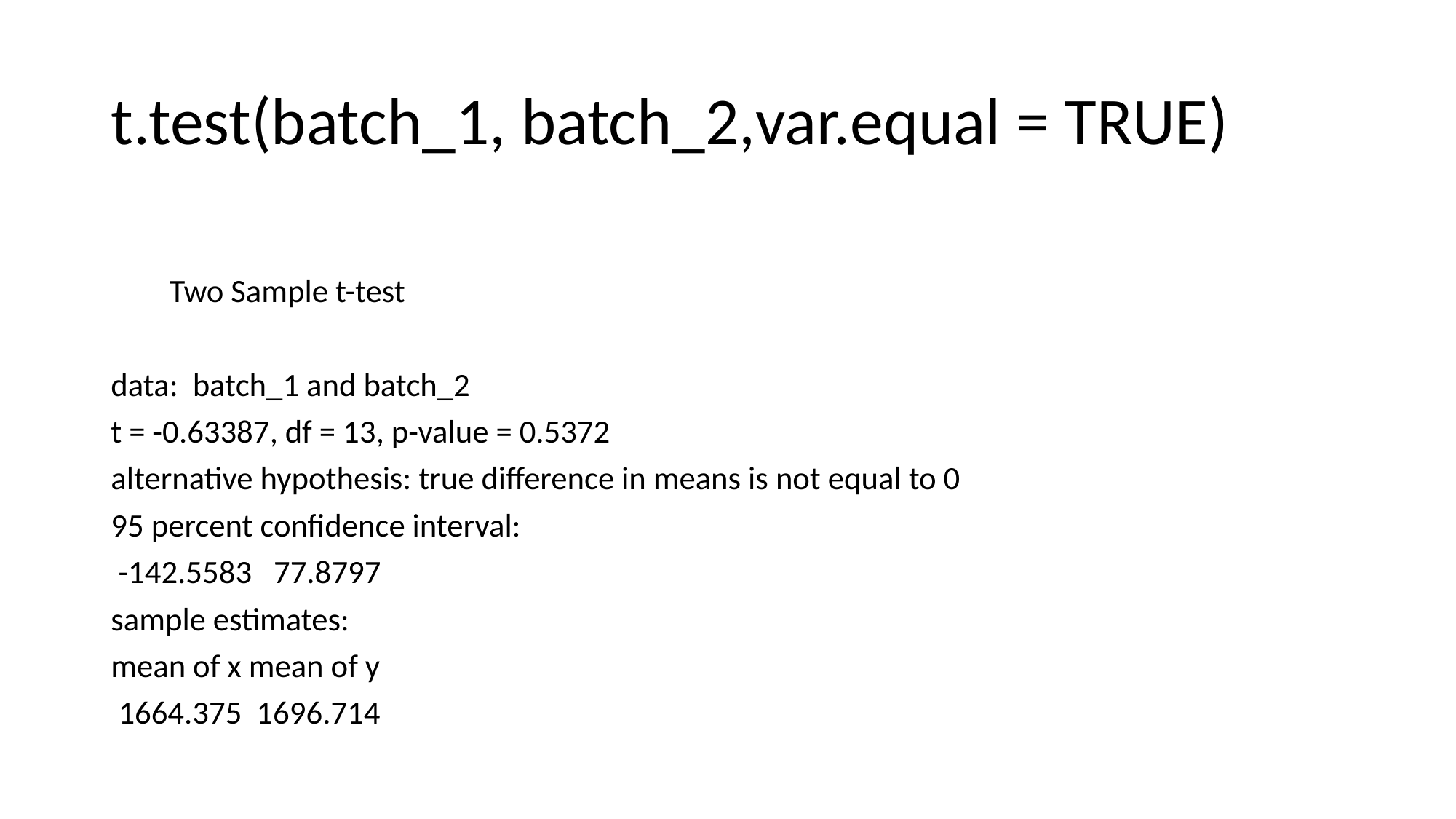

# t.test(batch_1, batch_2,var.equal = TRUE)

        Two Sample t-test

data:  batch_1 and batch_2
t = -0.63387, df = 13, p-value = 0.5372
alternative hypothesis: true difference in means is not equal to 0
95 percent confidence interval:
 -142.5583   77.8797
sample estimates:
mean of x mean of y
 1664.375  1696.714